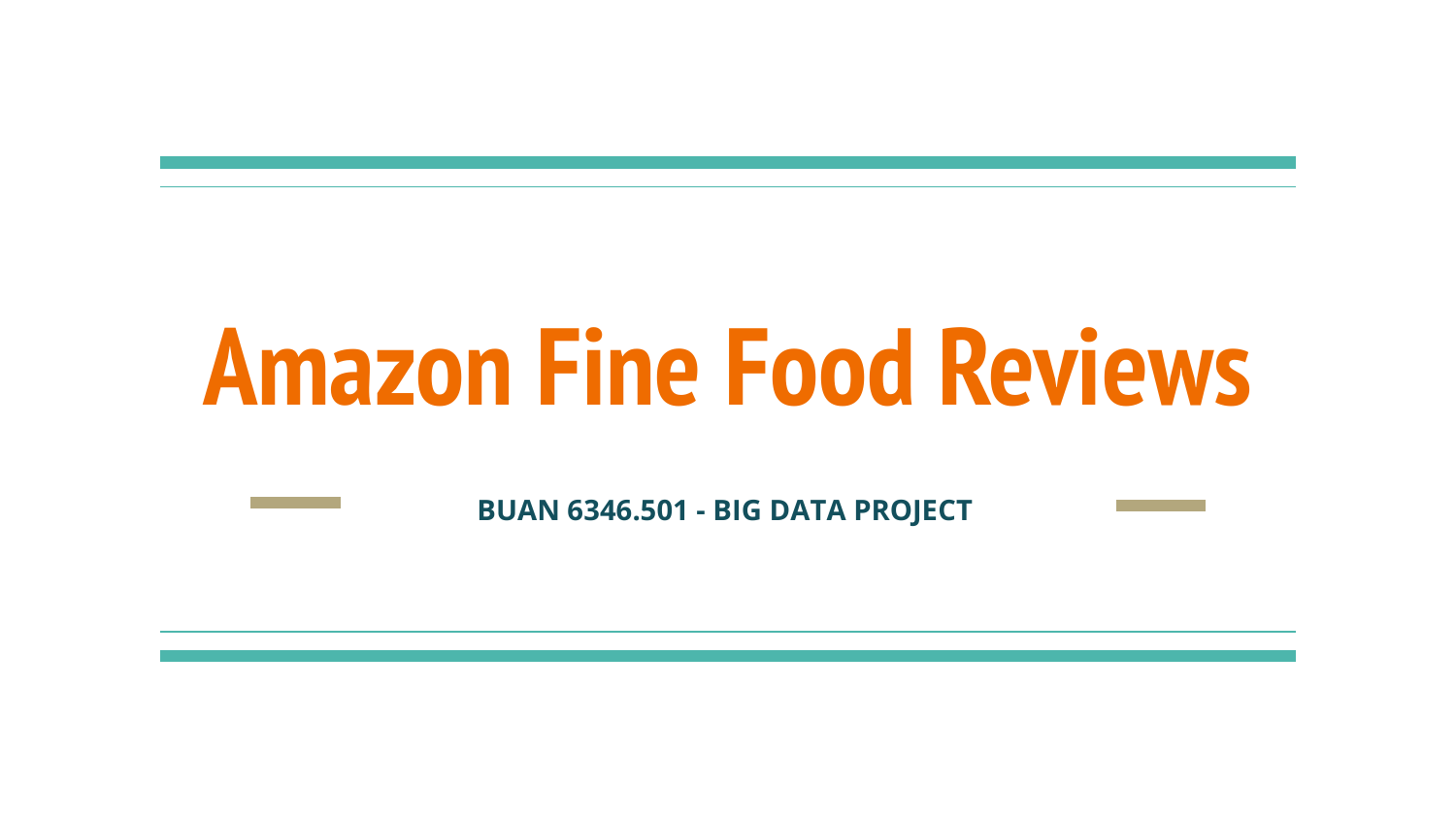

# Amazon Fine Food Reviews
BUAN 6346.501 - BIG DATA PROJECT